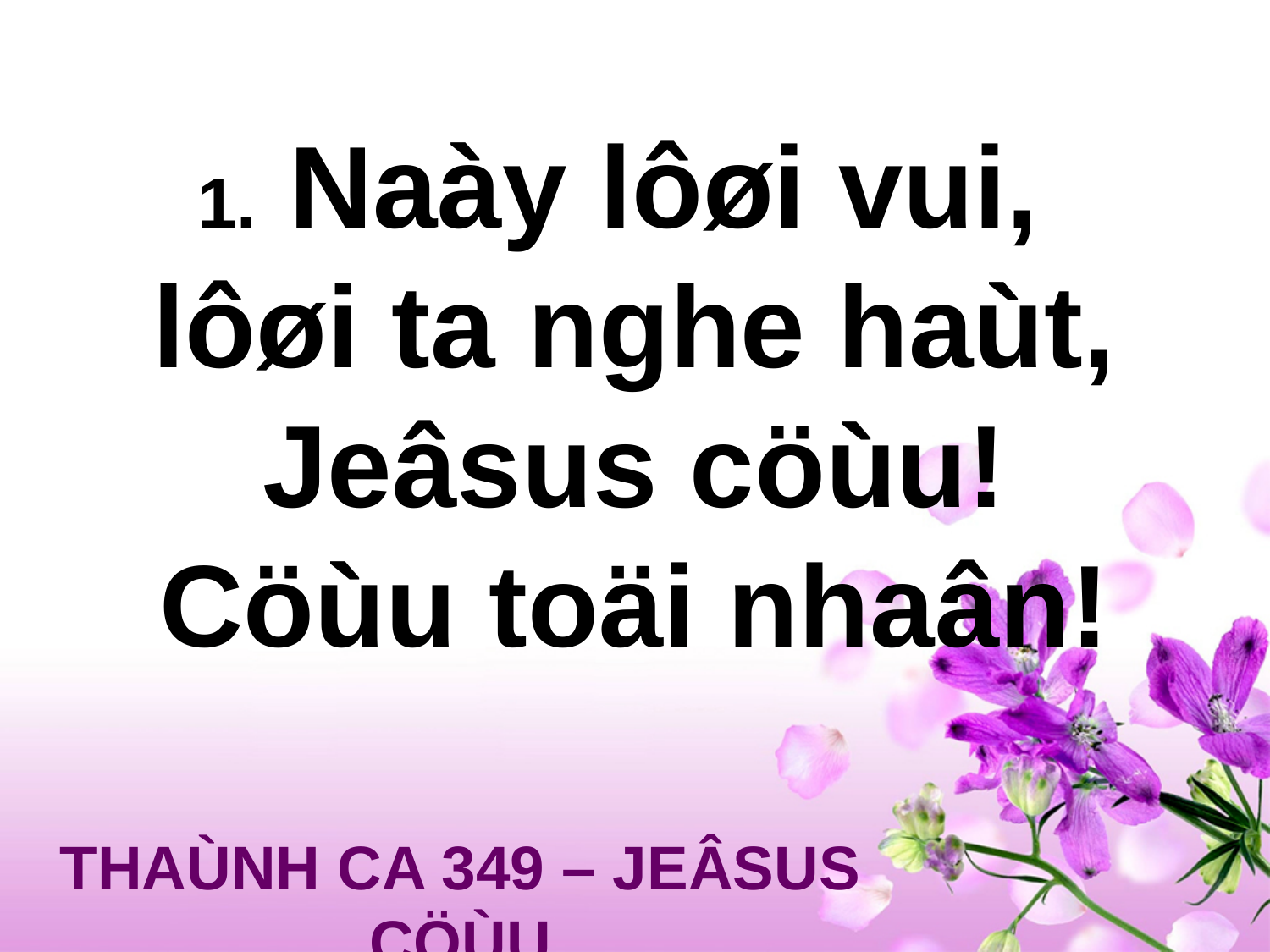

1. Naày lôøi vui,
lôøi ta nghe haùt,
Jeâsus cöùu!
Cöùu toäi nhaân!
THAÙNH CA 349 – JEÂSUS CÖÙU